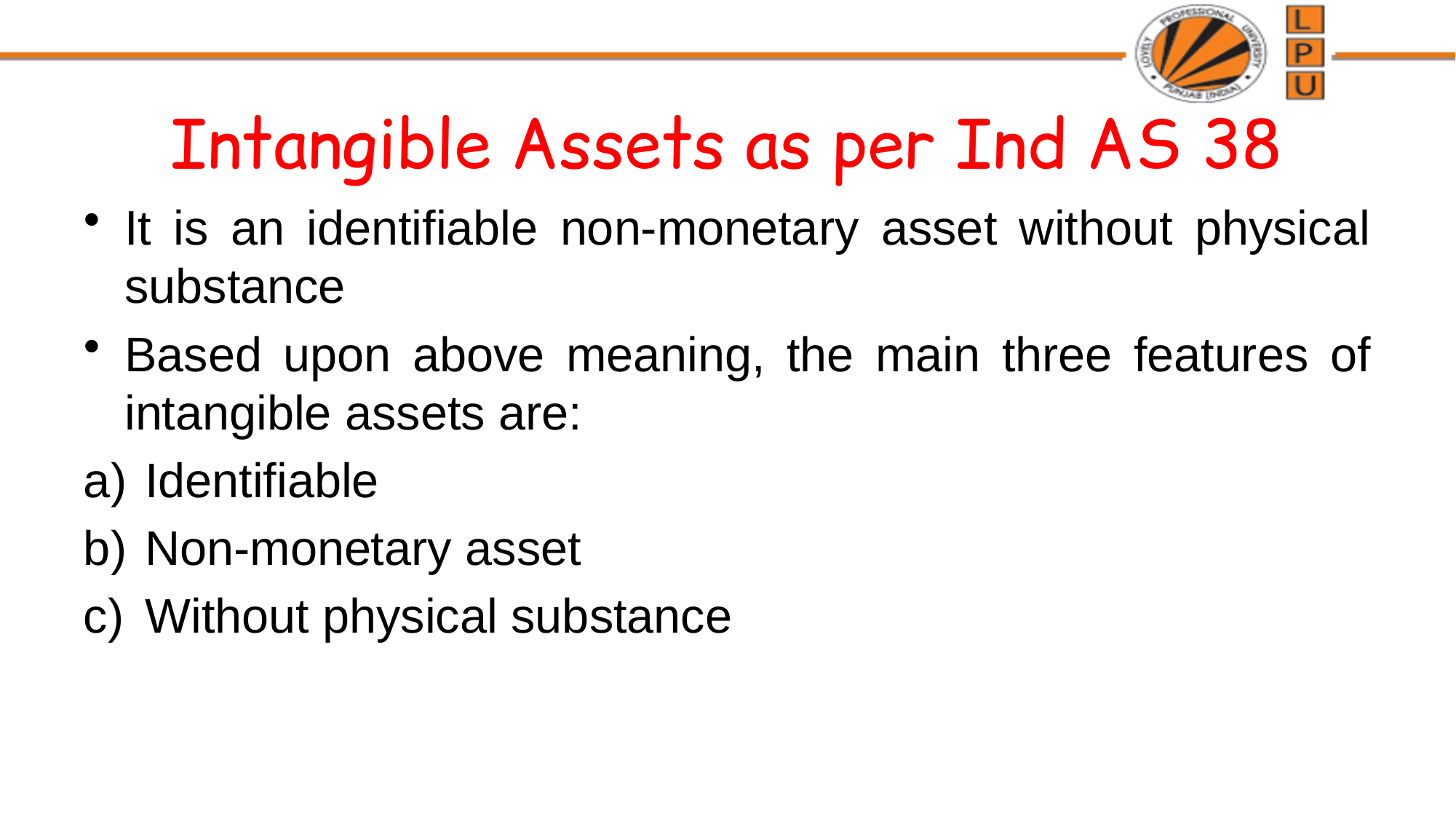

# Intangible Assets as per Ind AS 38
It is an identifiable non-monetary asset without physical substance
Based upon above meaning, the main three features of intangible assets are:
Identifiable
Non-monetary asset
Without physical substance